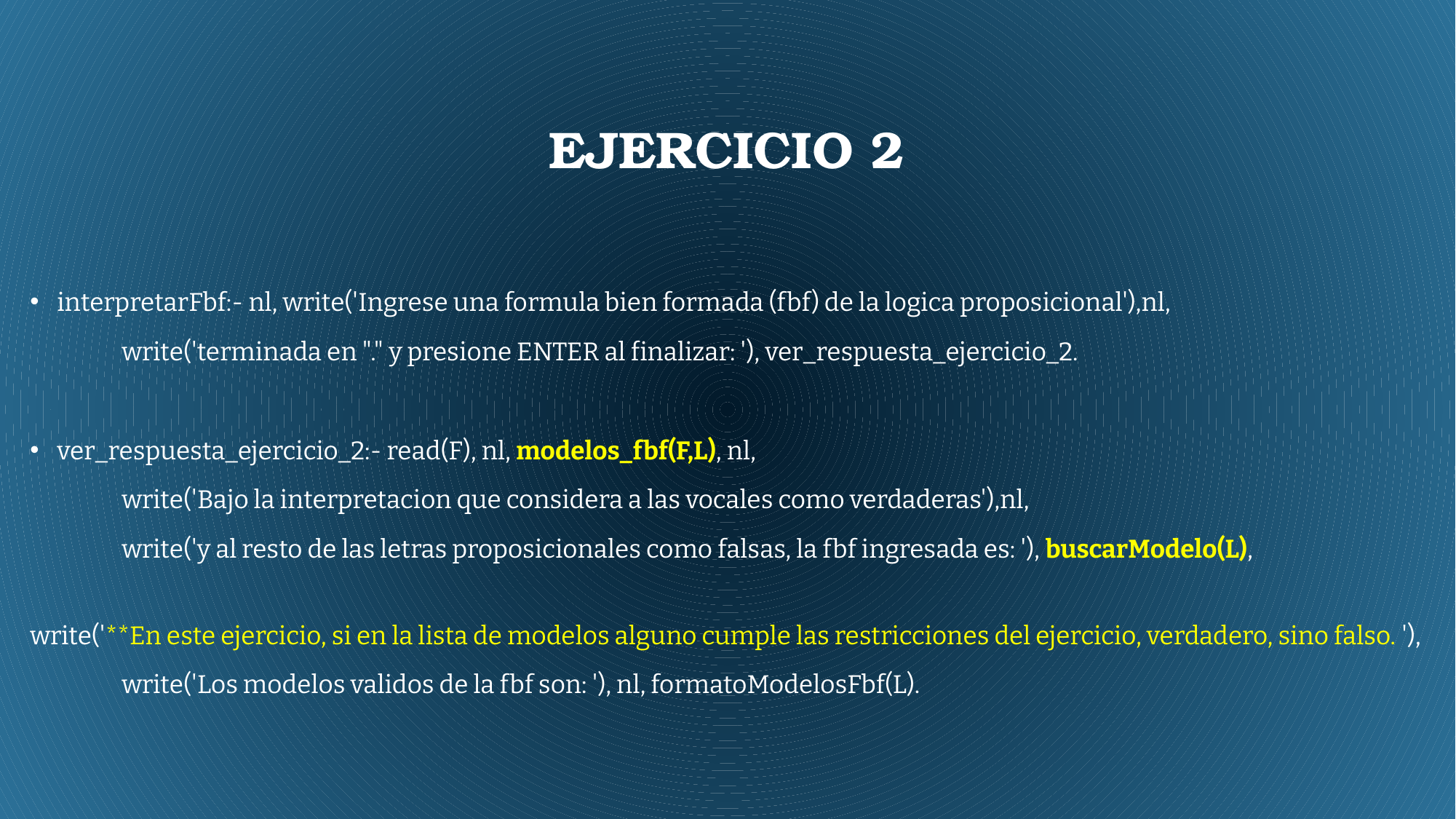

# Ejercicio 2
interpretarFbf:- nl, write('Ingrese una formula bien formada (fbf) de la logica proposicional'),nl,
	write('terminada en "." y presione ENTER al finalizar: '), ver_respuesta_ejercicio_2.

ver_respuesta_ejercicio_2:- read(F), nl, modelos_fbf(F,L), nl,
            	write('Bajo la interpretacion que considera a las vocales como verdaderas'),nl,
            	write('y al resto de las letras proposicionales como falsas, la fbf ingresada es: '), buscarModelo(L),
	write('**En este ejercicio, si en la lista de modelos alguno cumple las restricciones del ejercicio, verdadero, sino falso. '),
	write('Los modelos validos de la fbf son: '), nl, formatoModelosFbf(L).